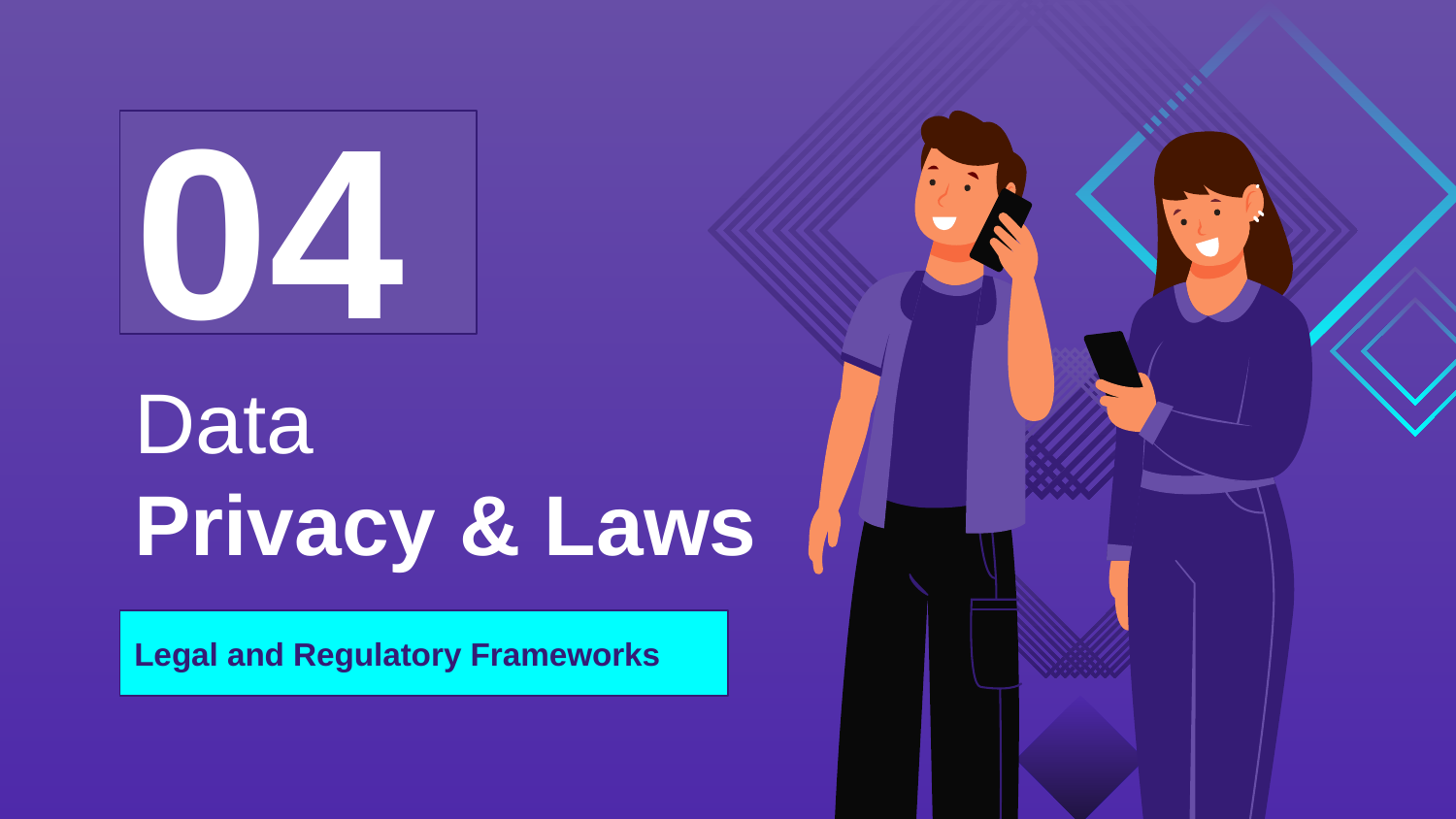

04
# Data Privacy & Laws
Legal and Regulatory Frameworks